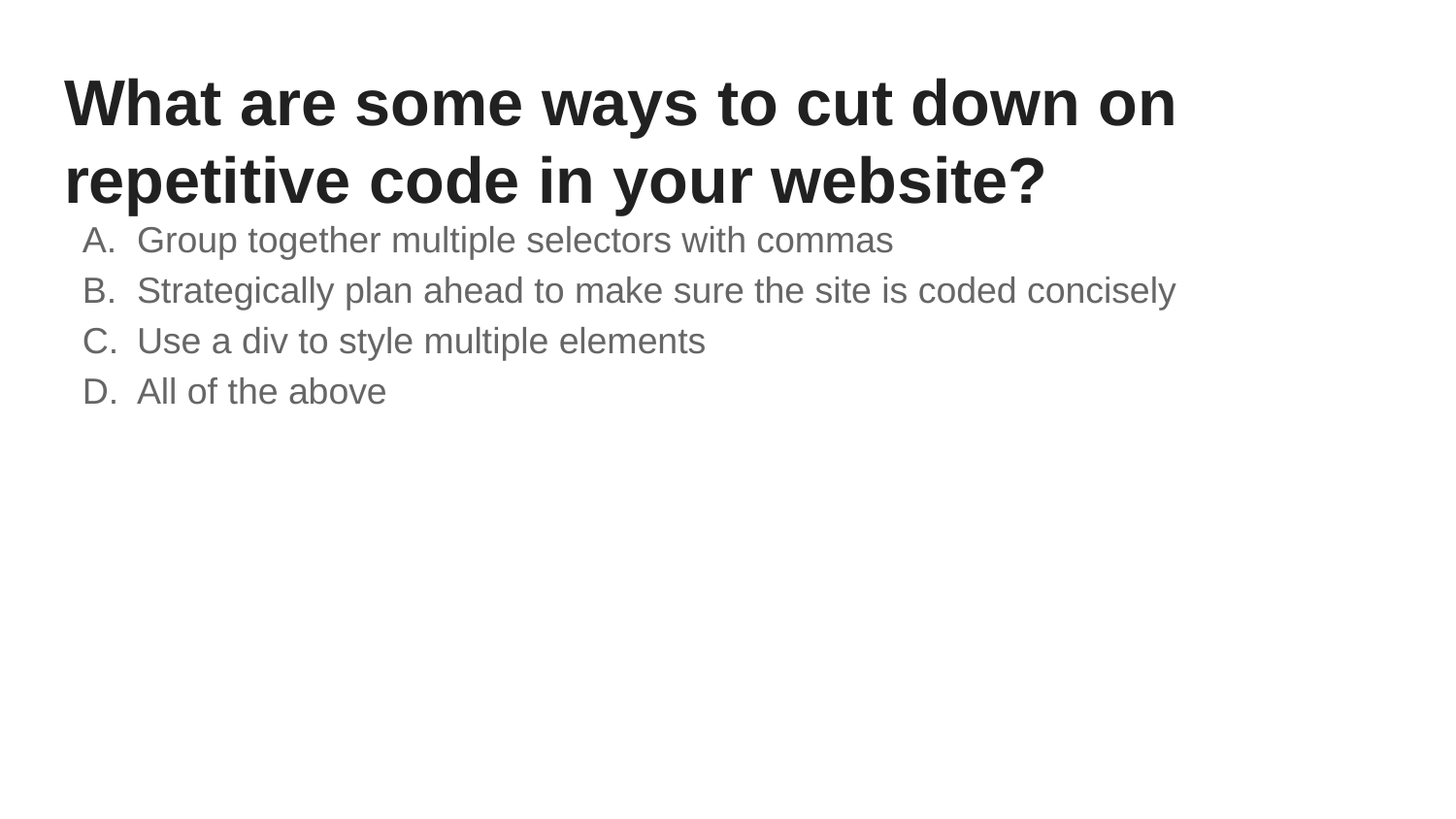

# What are some ways to cut down on repetitive code in your website?
Group together multiple selectors with commas
Strategically plan ahead to make sure the site is coded concisely
Use a div to style multiple elements
All of the above